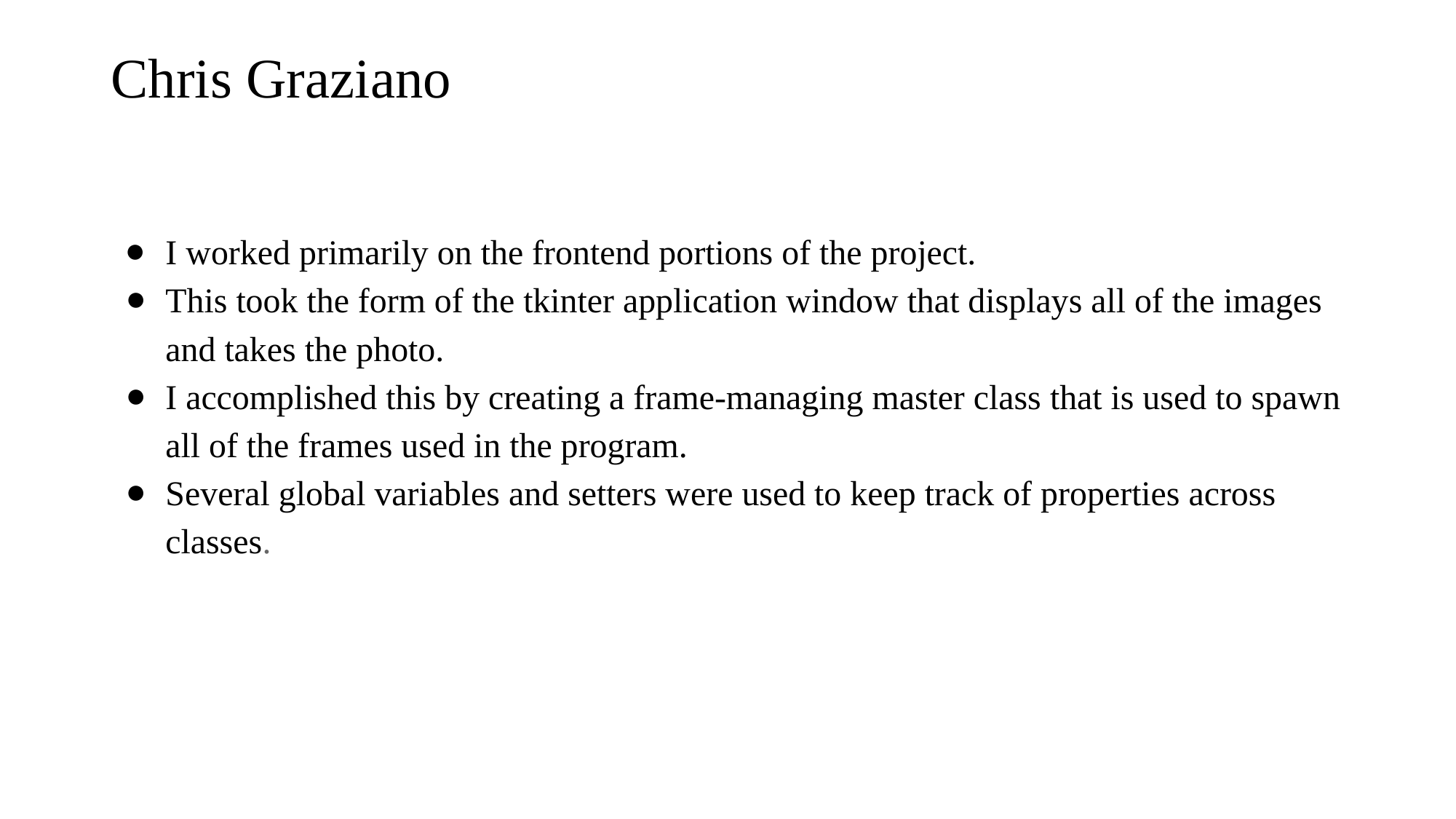

# Chris Graziano
I worked primarily on the frontend portions of the project.
This took the form of the tkinter application window that displays all of the images and takes the photo.
I accomplished this by creating a frame-managing master class that is used to spawn all of the frames used in the program.
Several global variables and setters were used to keep track of properties across classes.